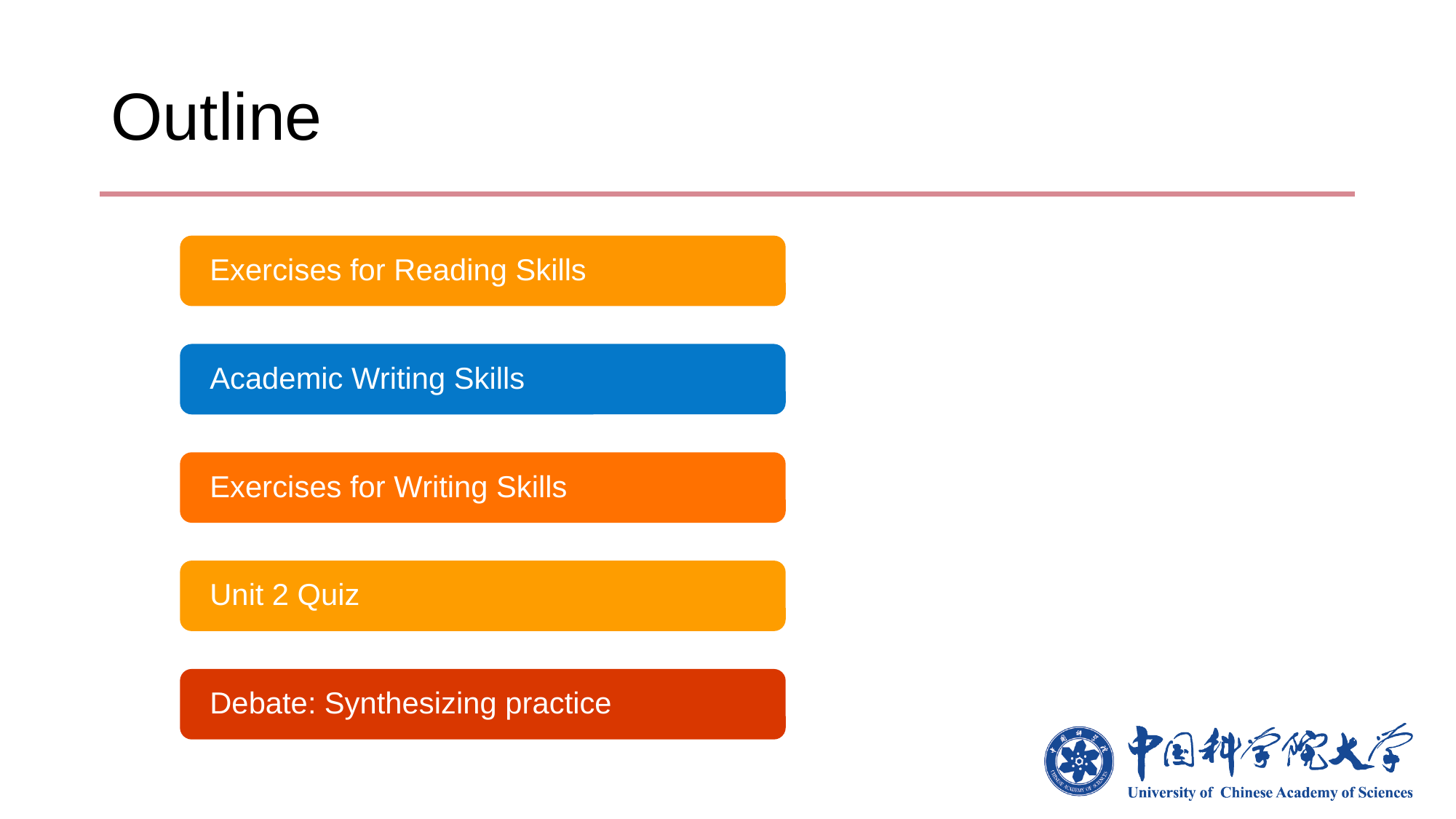

# Outline
Exercises for Reading Skills
Academic Writing Skills
Exercises for Writing Skills
Unit 2 Quiz
Debate: Synthesizing practice